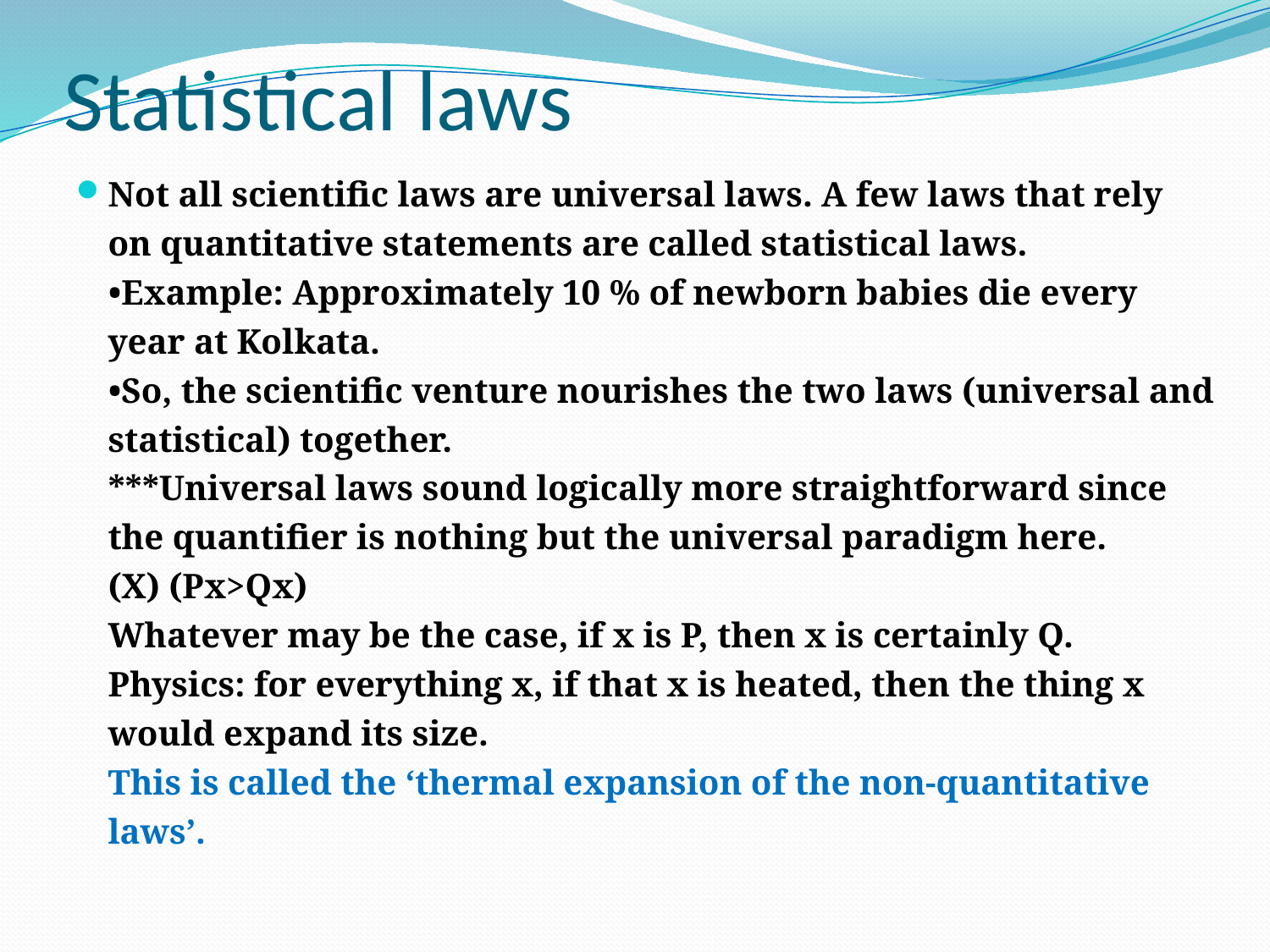

# Statistical laws
Not all scientific laws are universal laws. A few laws that rely on quantitative statements are called statistical laws.
•Example: Approximately 10 % of newborn babies die every year at Kolkata.
•So, the scientific venture nourishes the two laws (universal and statistical) together.
***Universal laws sound logically more straightforward since the quantifier is nothing but the universal paradigm here.
(X) (Px>Qx)
Whatever may be the case, if x is P, then x is certainly Q.
Physics: for everything x, if that x is heated, then the thing x would expand its size.
This is called the ‘thermal expansion of the non-quantitative laws’.